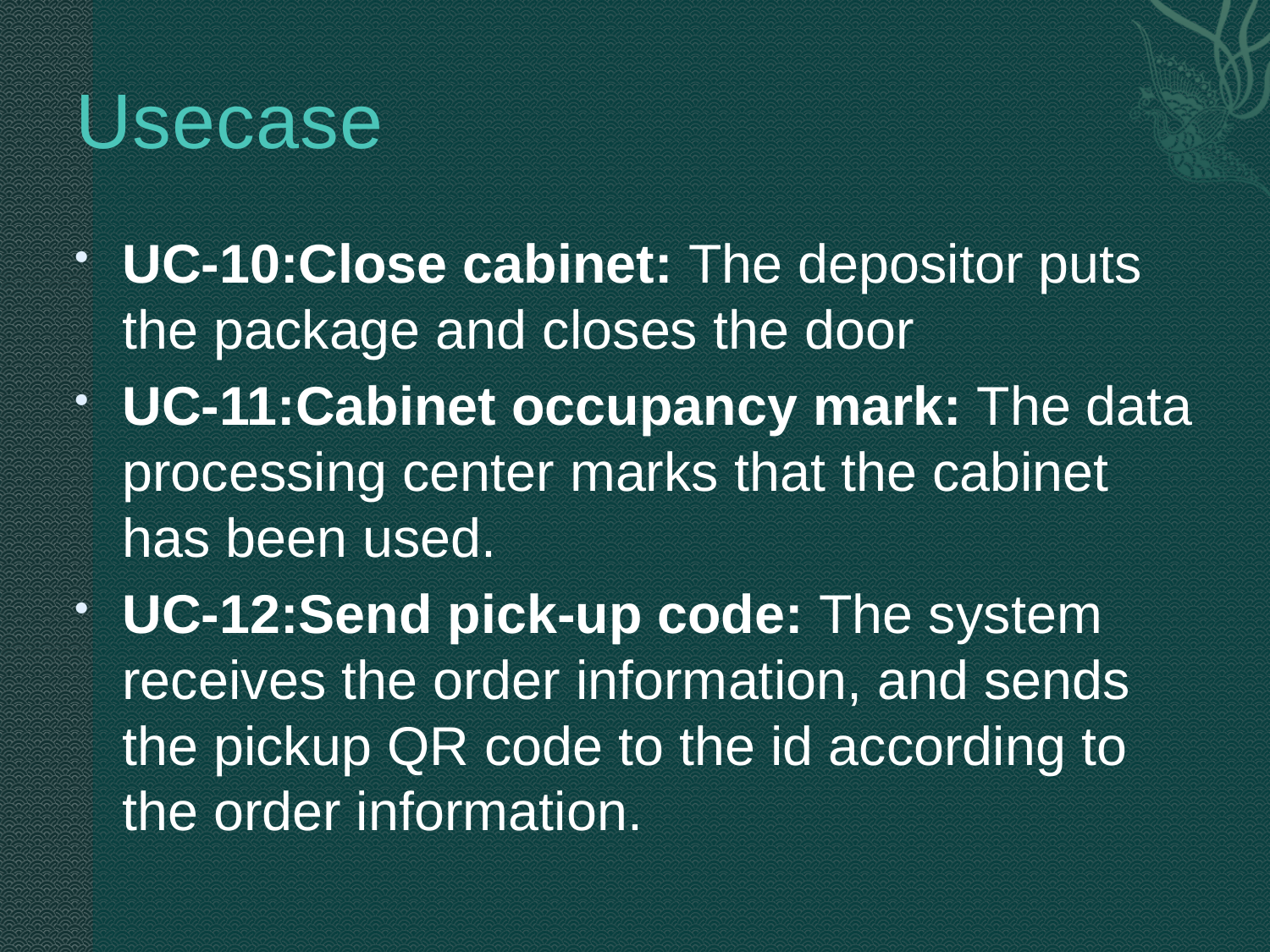

# Usecase
UC-10:Close cabinet: The depositor puts the package and closes the door
UC-11:Cabinet occupancy mark: The data processing center marks that the cabinet has been used.
UC-12:Send pick-up code: The system receives the order information, and sends the pickup QR code to the id according to the order information.